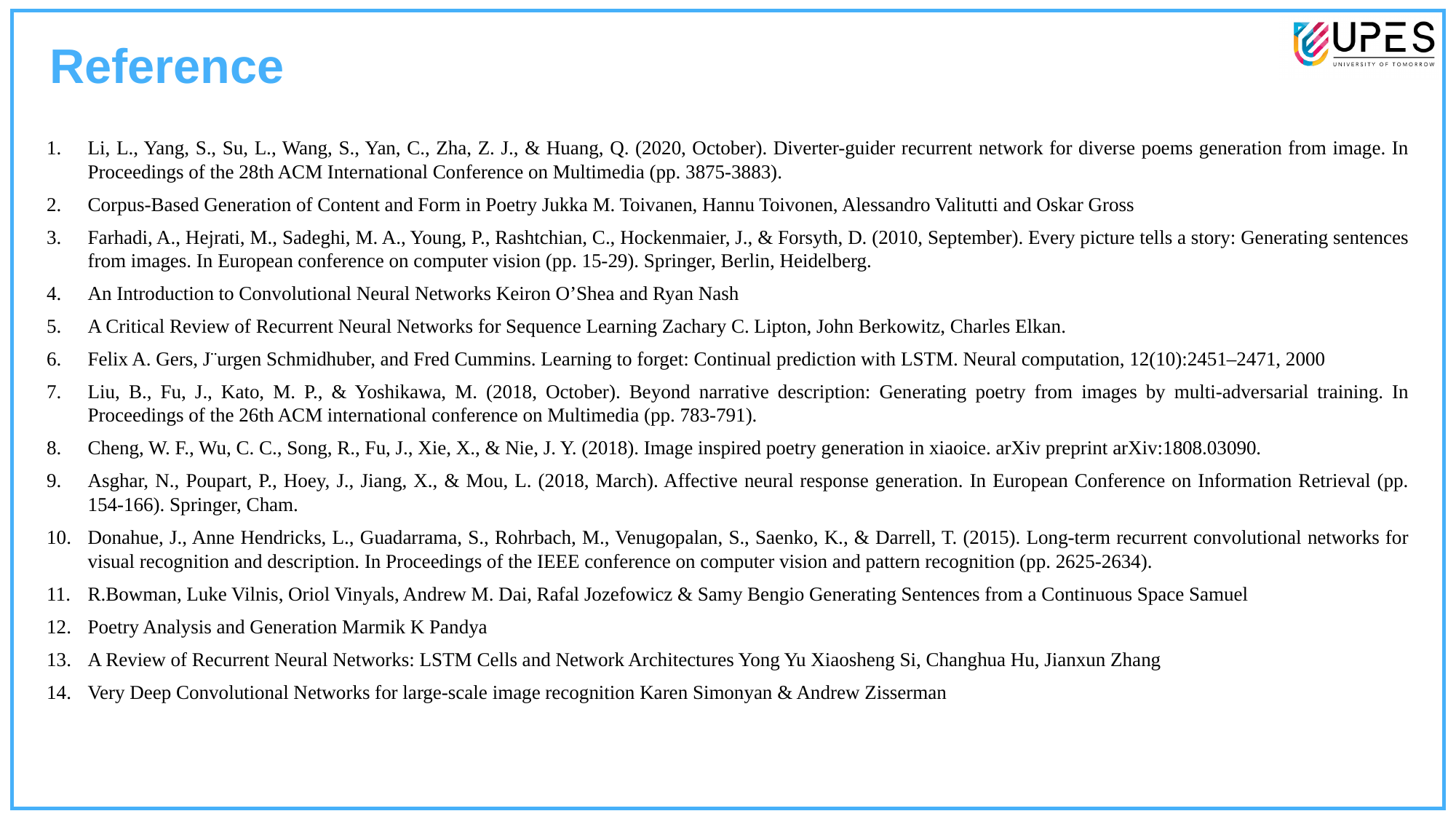

Reference
Li, L., Yang, S., Su, L., Wang, S., Yan, C., Zha, Z. J., & Huang, Q. (2020, October). Diverter-guider recurrent network for diverse poems generation from image. In Proceedings of the 28th ACM International Conference on Multimedia (pp. 3875-3883).
Corpus-Based Generation of Content and Form in Poetry Jukka M. Toivanen, Hannu Toivonen, Alessandro Valitutti and Oskar Gross
Farhadi, A., Hejrati, M., Sadeghi, M. A., Young, P., Rashtchian, C., Hockenmaier, J., & Forsyth, D. (2010, September). Every picture tells a story: Generating sentences from images. In European conference on computer vision (pp. 15-29). Springer, Berlin, Heidelberg.
An Introduction to Convolutional Neural Networks Keiron O’Shea and Ryan Nash
A Critical Review of Recurrent Neural Networks for Sequence Learning Zachary C. Lipton, John Berkowitz, Charles Elkan.
Felix A. Gers, J¨urgen Schmidhuber, and Fred Cummins. Learning to forget: Continual prediction with LSTM. Neural computation, 12(10):2451–2471, 2000
Liu, B., Fu, J., Kato, M. P., & Yoshikawa, M. (2018, October). Beyond narrative description: Generating poetry from images by multi-adversarial training. In Proceedings of the 26th ACM international conference on Multimedia (pp. 783-791).
Cheng, W. F., Wu, C. C., Song, R., Fu, J., Xie, X., & Nie, J. Y. (2018). Image inspired poetry generation in xiaoice. arXiv preprint arXiv:1808.03090.
Asghar, N., Poupart, P., Hoey, J., Jiang, X., & Mou, L. (2018, March). Affective neural response generation. In European Conference on Information Retrieval (pp. 154-166). Springer, Cham.
Donahue, J., Anne Hendricks, L., Guadarrama, S., Rohrbach, M., Venugopalan, S., Saenko, K., & Darrell, T. (2015). Long-term recurrent convolutional networks for visual recognition and description. In Proceedings of the IEEE conference on computer vision and pattern recognition (pp. 2625-2634).
R.Bowman, Luke Vilnis, Oriol Vinyals, Andrew M. Dai, Rafal Jozefowicz & Samy Bengio Generating Sentences from a Continuous Space Samuel
Poetry Analysis and Generation Marmik K Pandya
A Review of Recurrent Neural Networks: LSTM Cells and Network Architectures Yong Yu Xiaosheng Si, Changhua Hu, Jianxun Zhang
Very Deep Convolutional Networks for large-scale image recognition Karen Simonyan & Andrew Zisserman